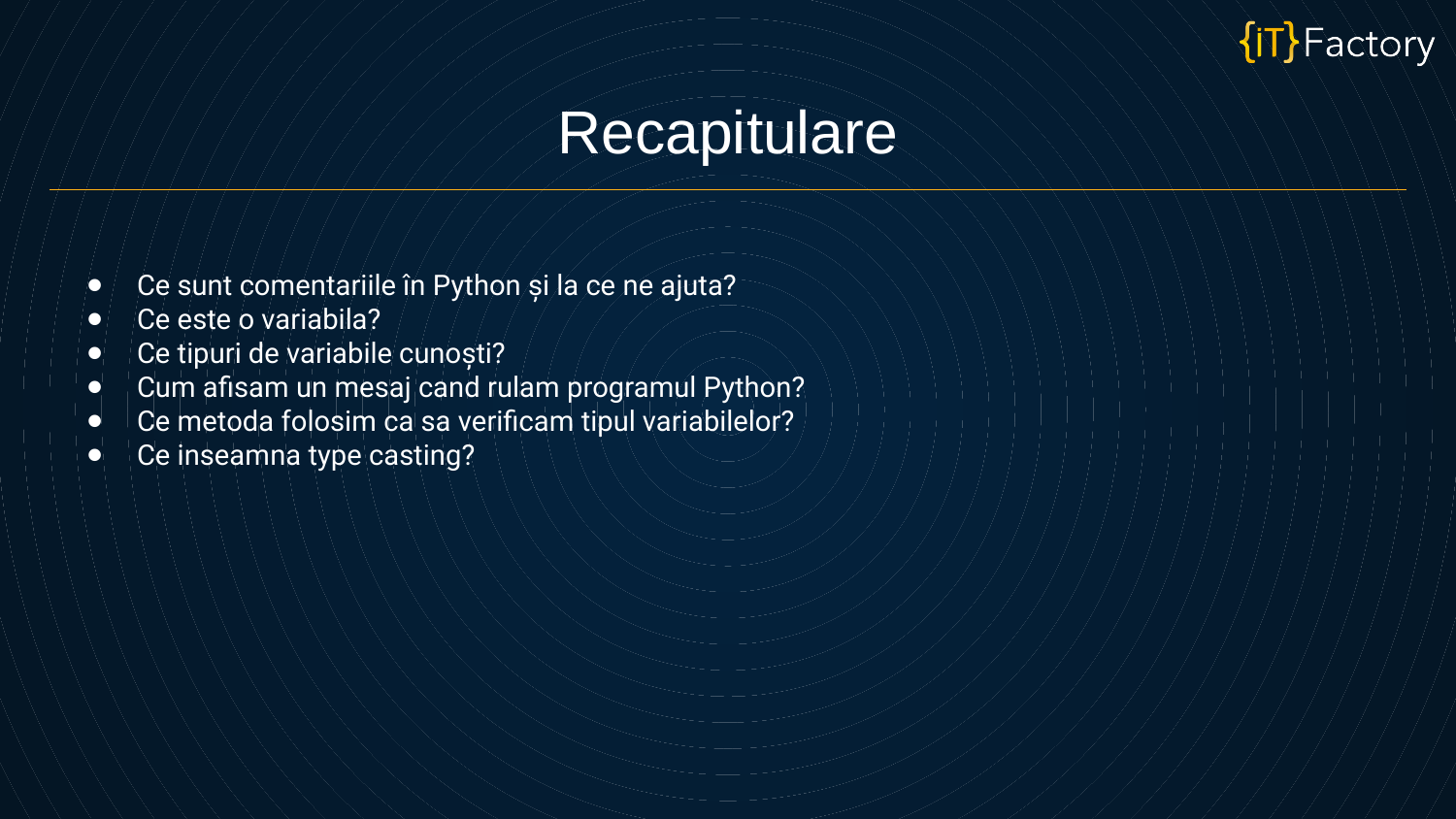

Recapitulare
Ce sunt comentariile în Python și la ce ne ajuta?
Ce este o variabila?
Ce tipuri de variabile cunoști?
Cum afisam un mesaj cand rulam programul Python?
Ce metoda folosim ca sa verificam tipul variabilelor?
Ce inseamna type casting?